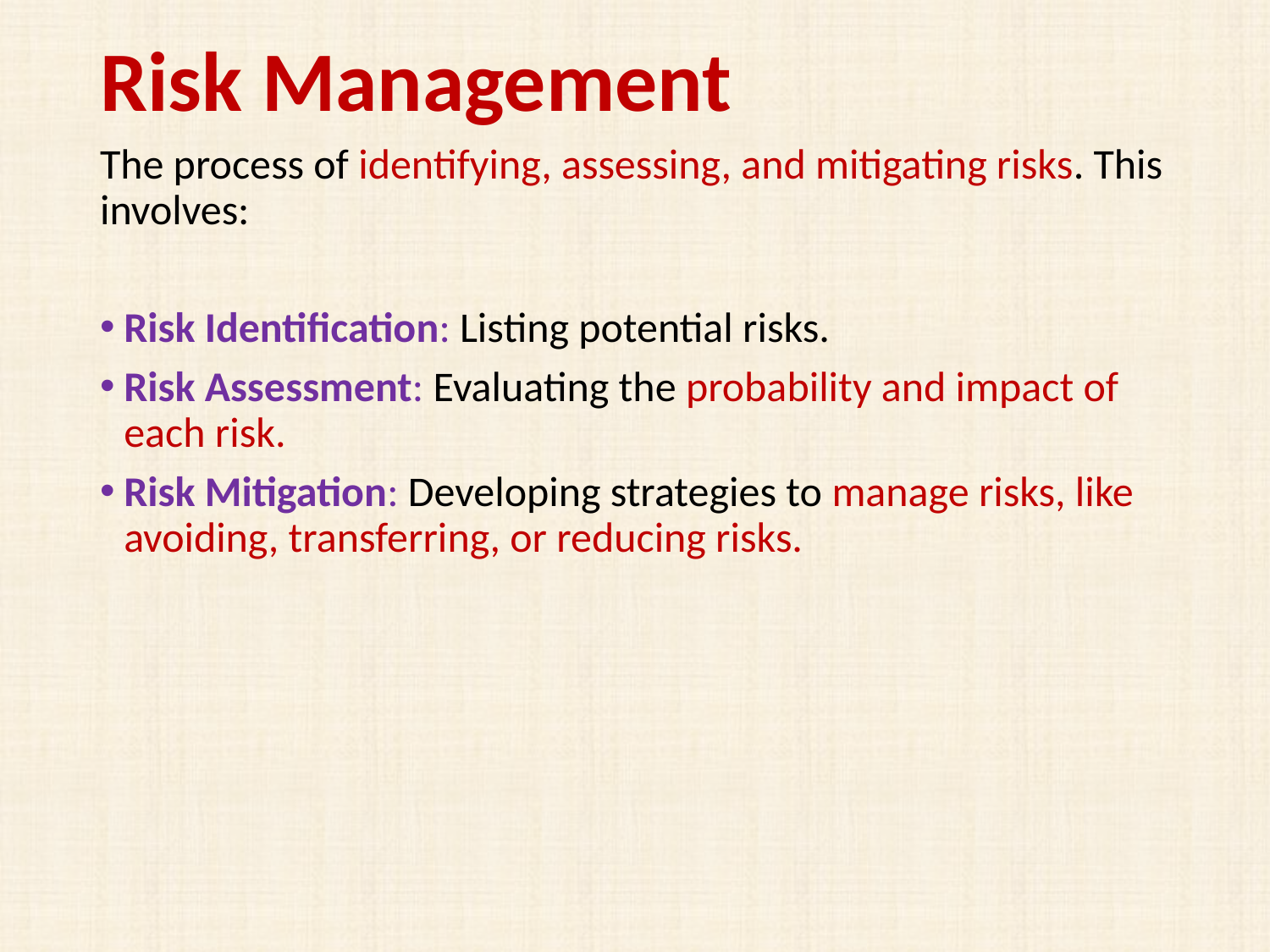

Risk Management
The process of identifying, assessing, and mitigating risks. This involves:

Risk Identification: Listing potential risks.
Risk Assessment: Evaluating the probability and impact of each risk.
Risk Mitigation: Developing strategies to manage risks, like avoiding, transferring, or reducing risks.